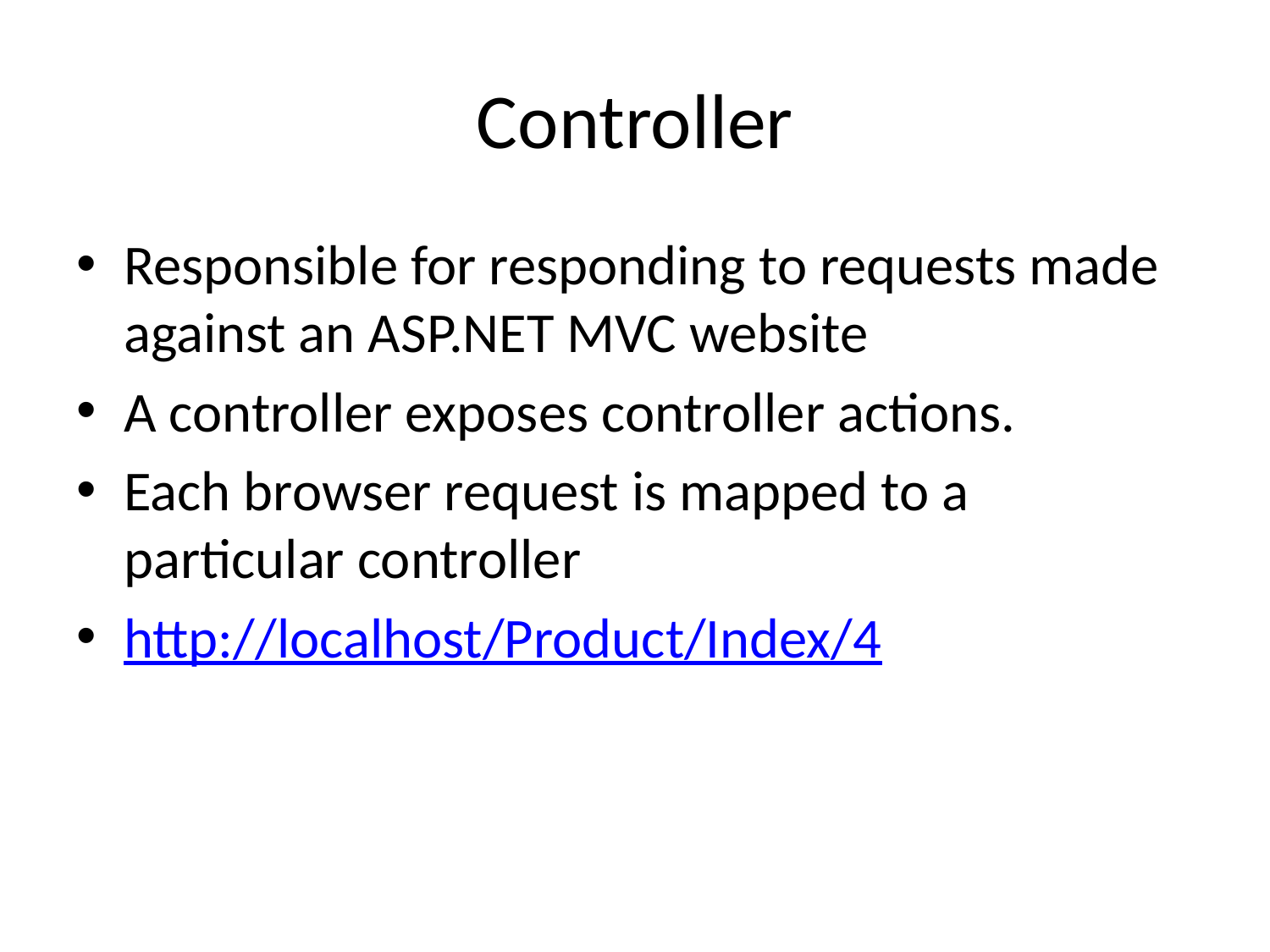

# Controller
Responsible for responding to requests made against an ASP.NET MVC website
A controller exposes controller actions.
Each browser request is mapped to a particular controller
http://localhost/Product/Index/4